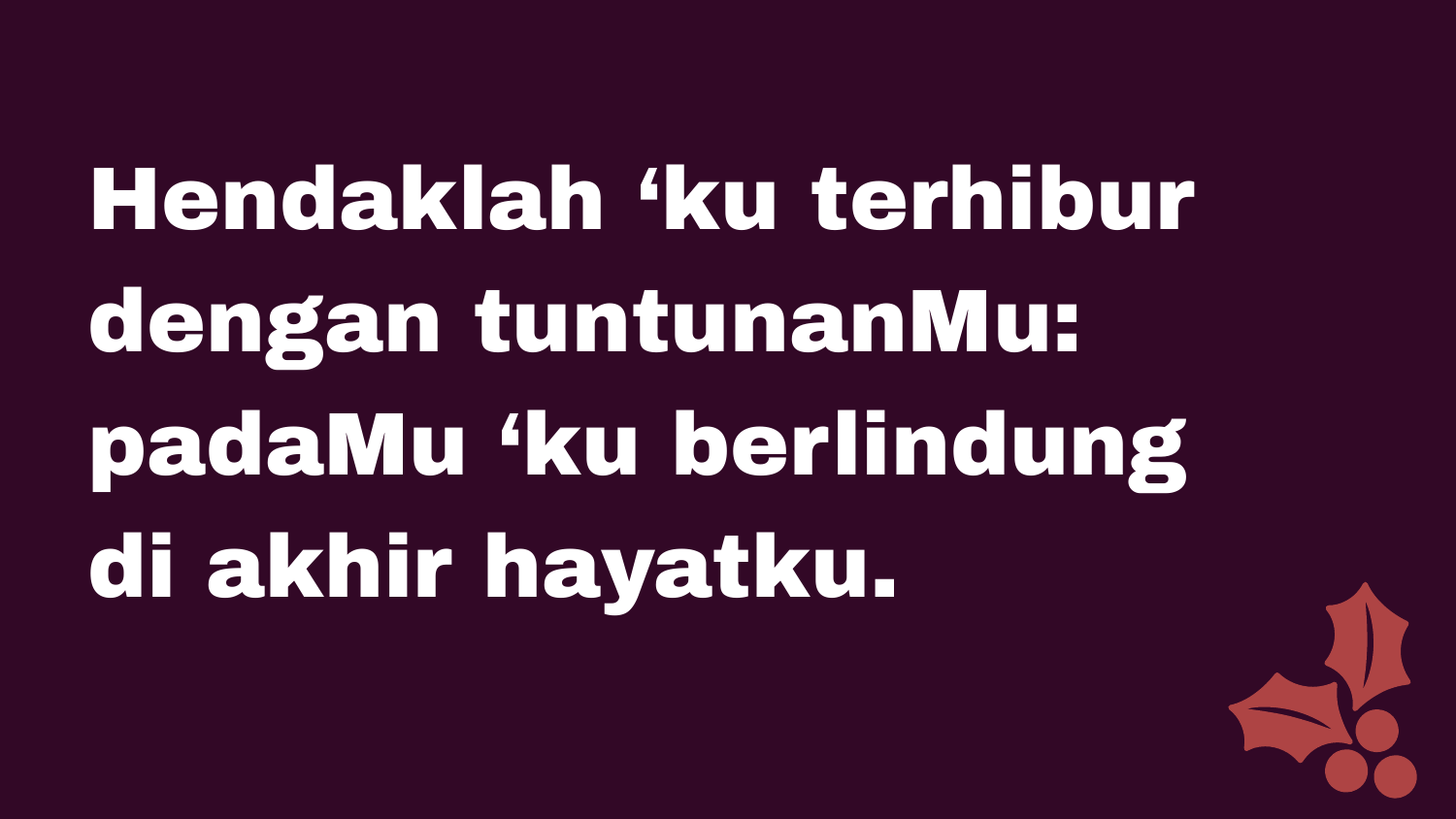

Hendaklah ‘ku terhibur dengan tuntunanMu:
padaMu ‘ku berlindung
di akhir hayatku.